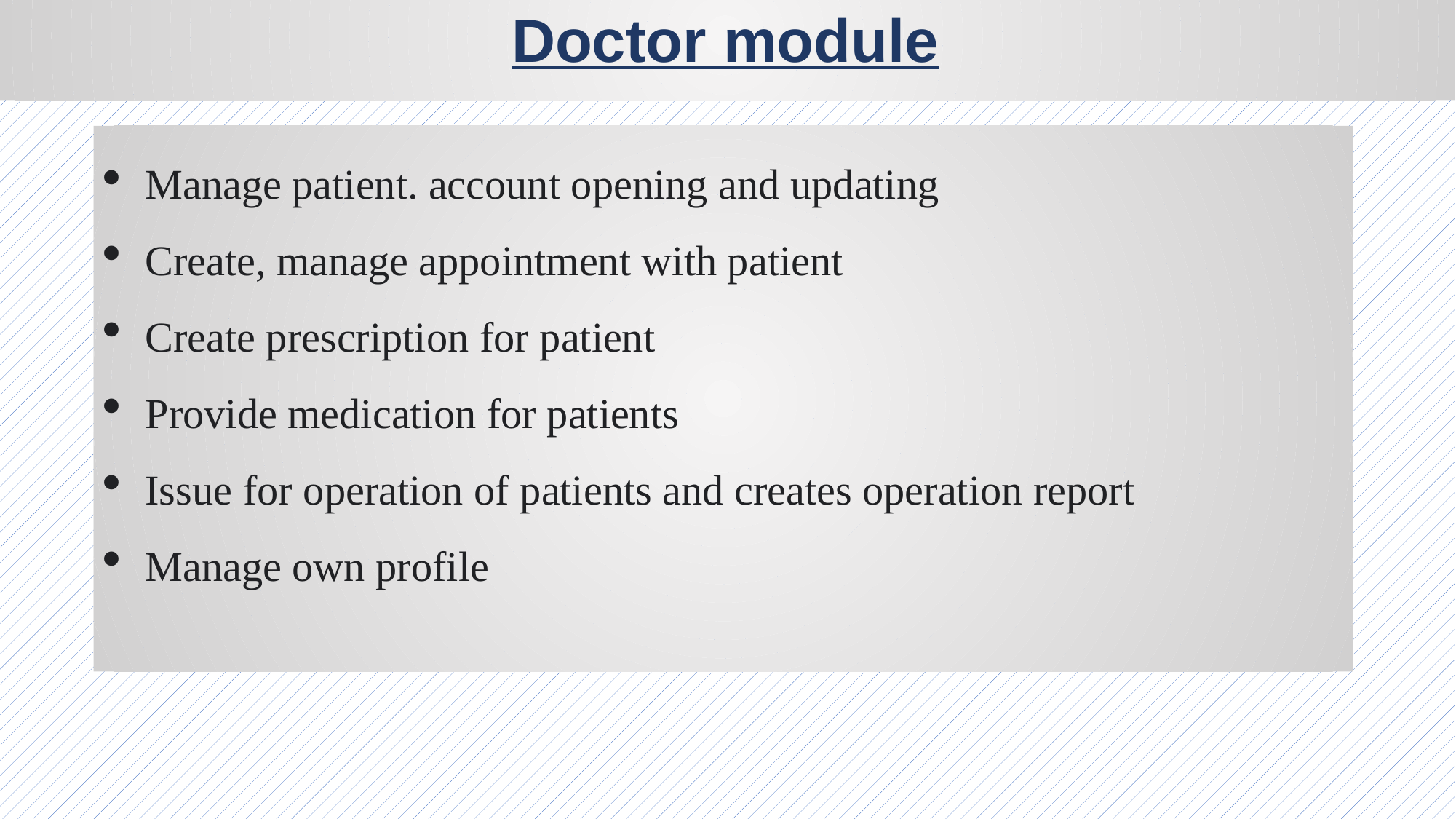

# Doctor module
Manage patient. account opening and updating
Create, manage appointment with patient
Create prescription for patient
Provide medication for patients
Issue for operation of patients and creates operation report
Manage own profile